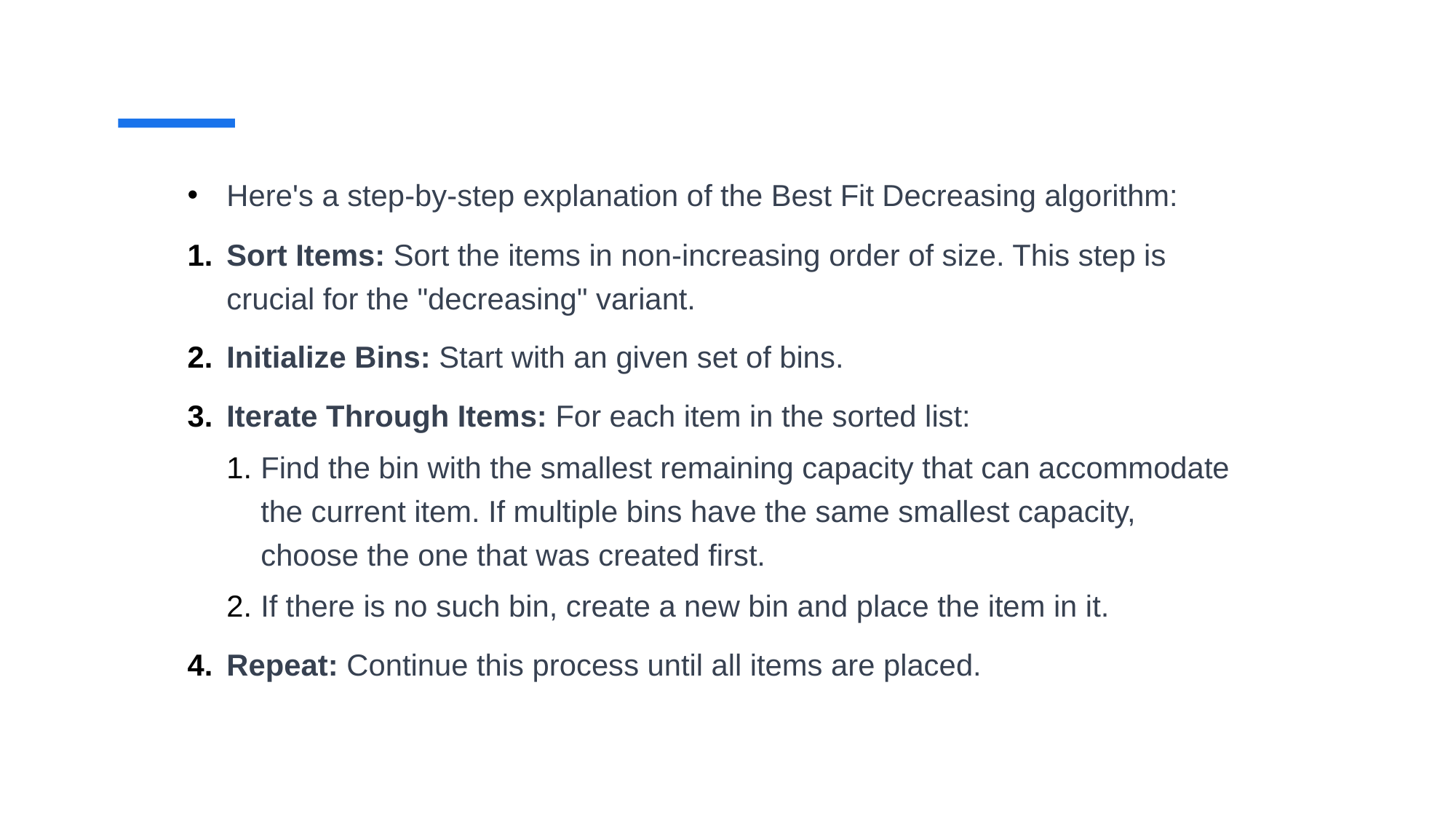

#
Here's a step-by-step explanation of the Best Fit Decreasing algorithm:
Sort Items: Sort the items in non-increasing order of size. This step is crucial for the "decreasing" variant.
Initialize Bins: Start with an given set of bins.
Iterate Through Items: For each item in the sorted list:
Find the bin with the smallest remaining capacity that can accommodate the current item. If multiple bins have the same smallest capacity, choose the one that was created first.
If there is no such bin, create a new bin and place the item in it.
Repeat: Continue this process until all items are placed.